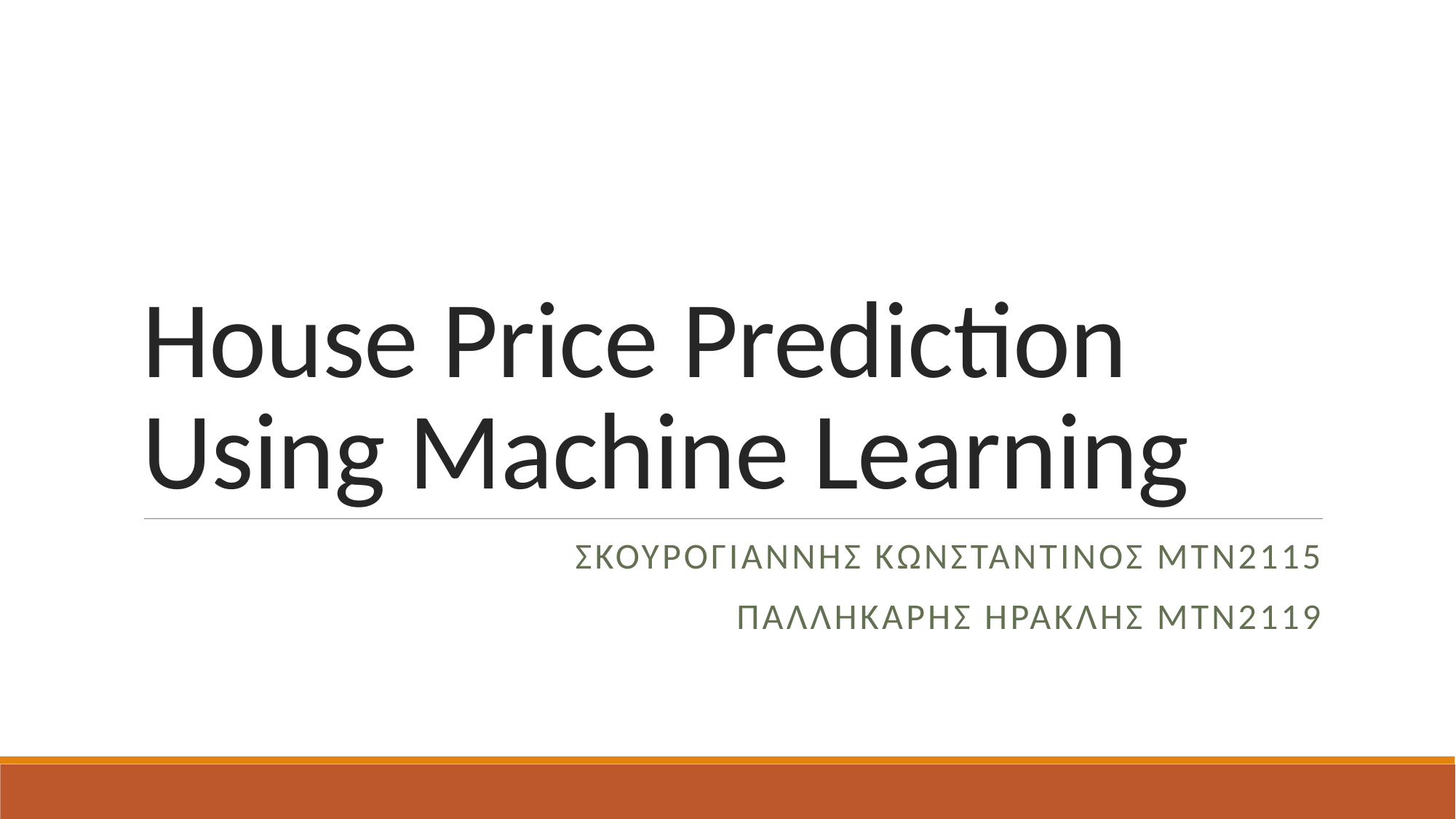

# House Price Prediction Using Machine Learning
Σκουρογιάννης Κωνσταντίνος MTN2115
Παλληκάρης Ηρακλής MTN2119